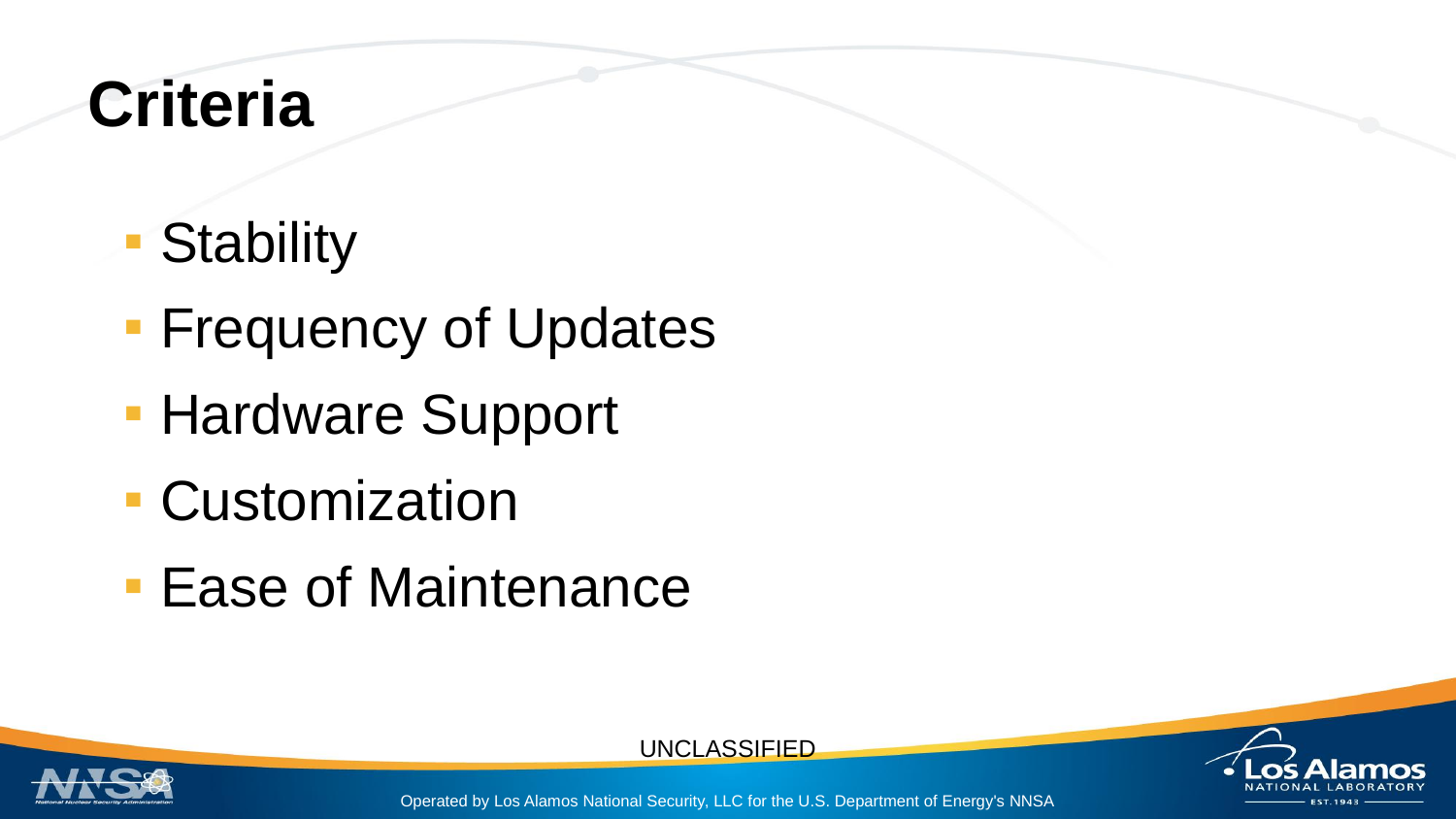

# Criteria
Stability
Frequency of Updates
Hardware Support
Customization
Ease of Maintenance